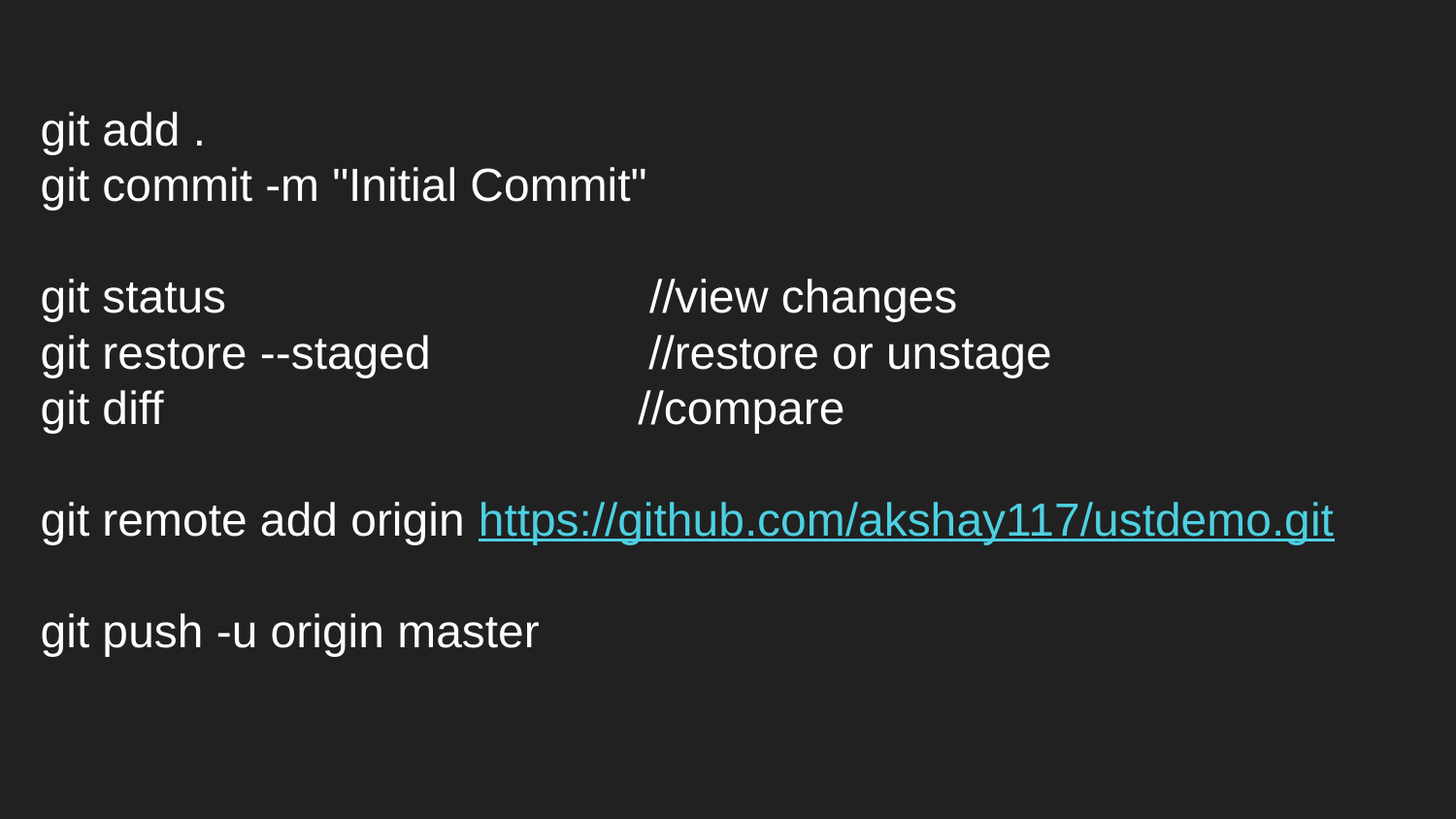

git add .
git commit -m "Initial Commit"

git status                                 //view changes
git restore --staged                 //restore or unstage
git diff                                     //compare

git remote add origin https://github.com/akshay117/ustdemo.git

git push -u origin master